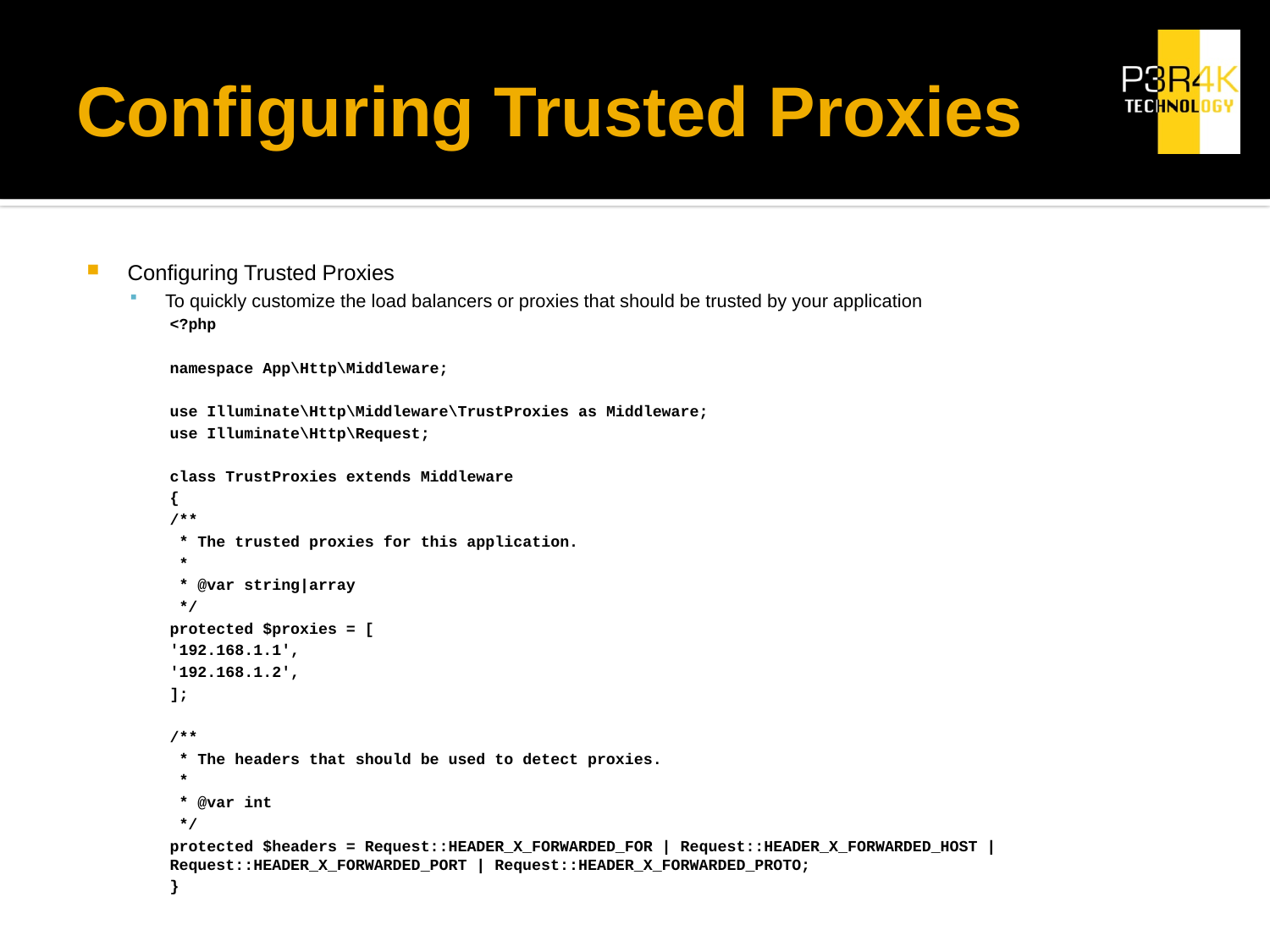

# Configuring Trusted Proxies
Configuring Trusted Proxies
To quickly customize the load balancers or proxies that should be trusted by your application
<?php

namespace App\Http\Middleware;

use Illuminate\Http\Middleware\TrustProxies as Middleware;
use Illuminate\Http\Request;

class TrustProxies extends Middleware
{
	/**
	 * The trusted proxies for this application.
	 *
	 * @var string|array
	 */
	protected $proxies = [
		'192.168.1.1',
		'192.168.1.2',
	];

	/**
	 * The headers that should be used to detect proxies.
	 *
	 * @var int
	 */
	protected $headers = Request::HEADER_X_FORWARDED_FOR | Request::HEADER_X_FORWARDED_HOST | Request::HEADER_X_FORWARDED_PORT | Request::HEADER_X_FORWARDED_PROTO;
}